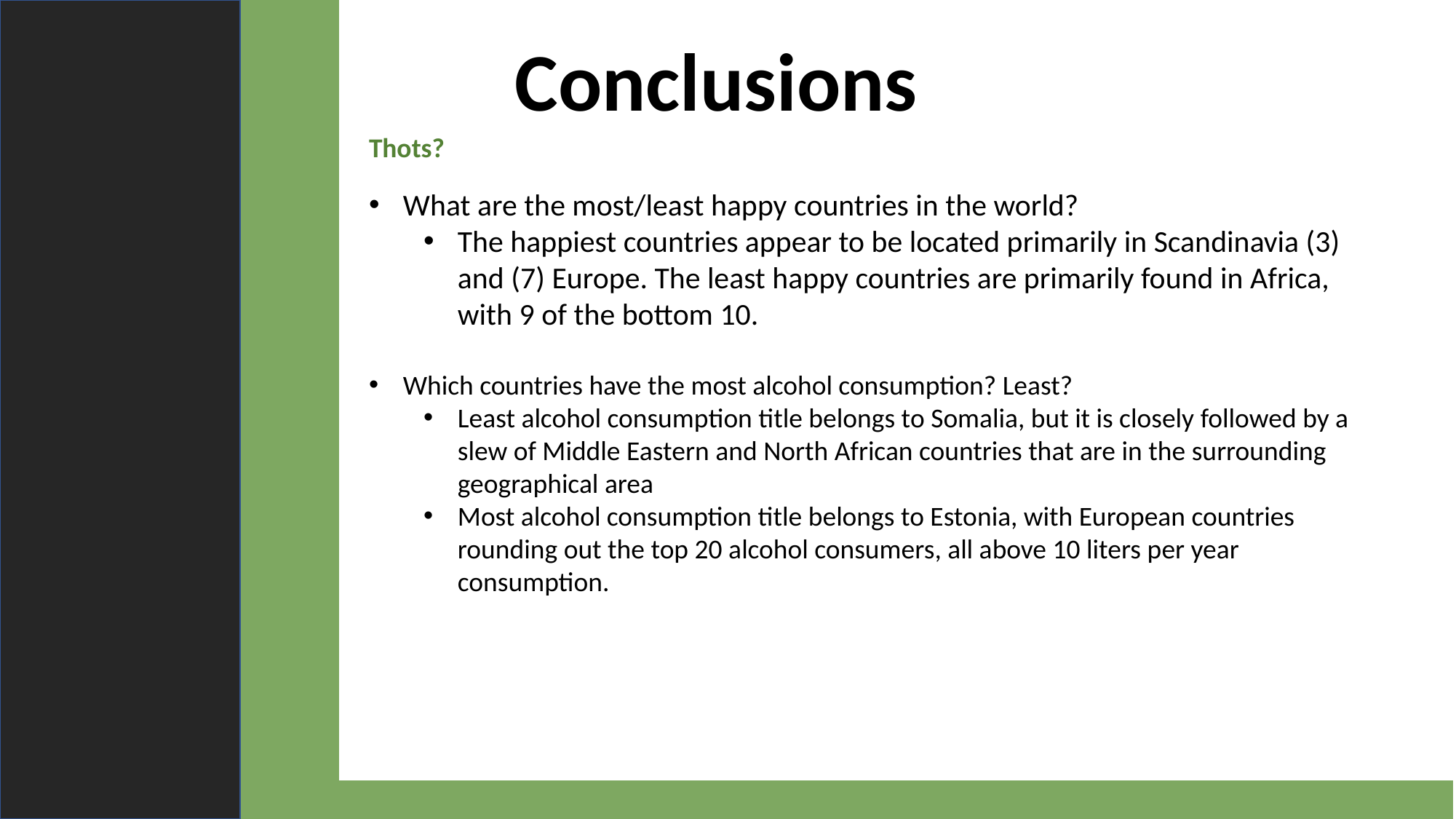

Conclusions
Thots?
What are the most/least happy countries in the world?
The happiest countries appear to be located primarily in Scandinavia (3) and (7) Europe. The least happy countries are primarily found in Africa, with 9 of the bottom 10.

Which countries have the most alcohol consumption? Least?
Least alcohol consumption title belongs to Somalia, but it is closely followed by a slew of Middle Eastern and North African countries that are in the surrounding geographical area
Most alcohol consumption title belongs to Estonia, with European countries rounding out the top 20 alcohol consumers, all above 10 liters per year consumption.